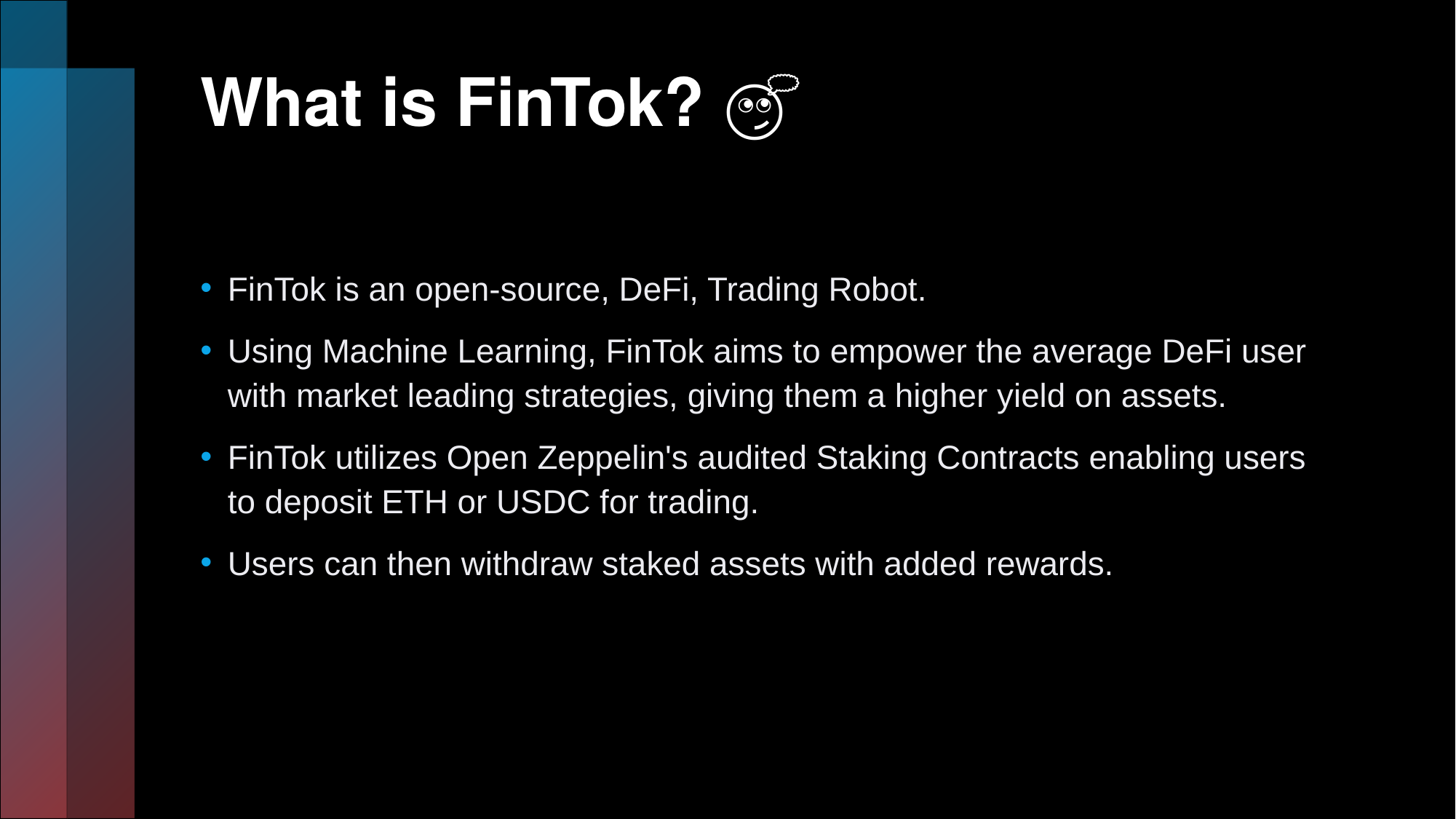

# What is FinTok? 🤔
FinTok is an open-source, DeFi, Trading Robot.
Using Machine Learning, FinTok aims to empower the average DeFi user with market leading strategies, giving them a higher yield on assets.
FinTok utilizes Open Zeppelin's audited Staking Contracts enabling users to deposit ETH or USDC for trading.
Users can then withdraw staked assets with added rewards.